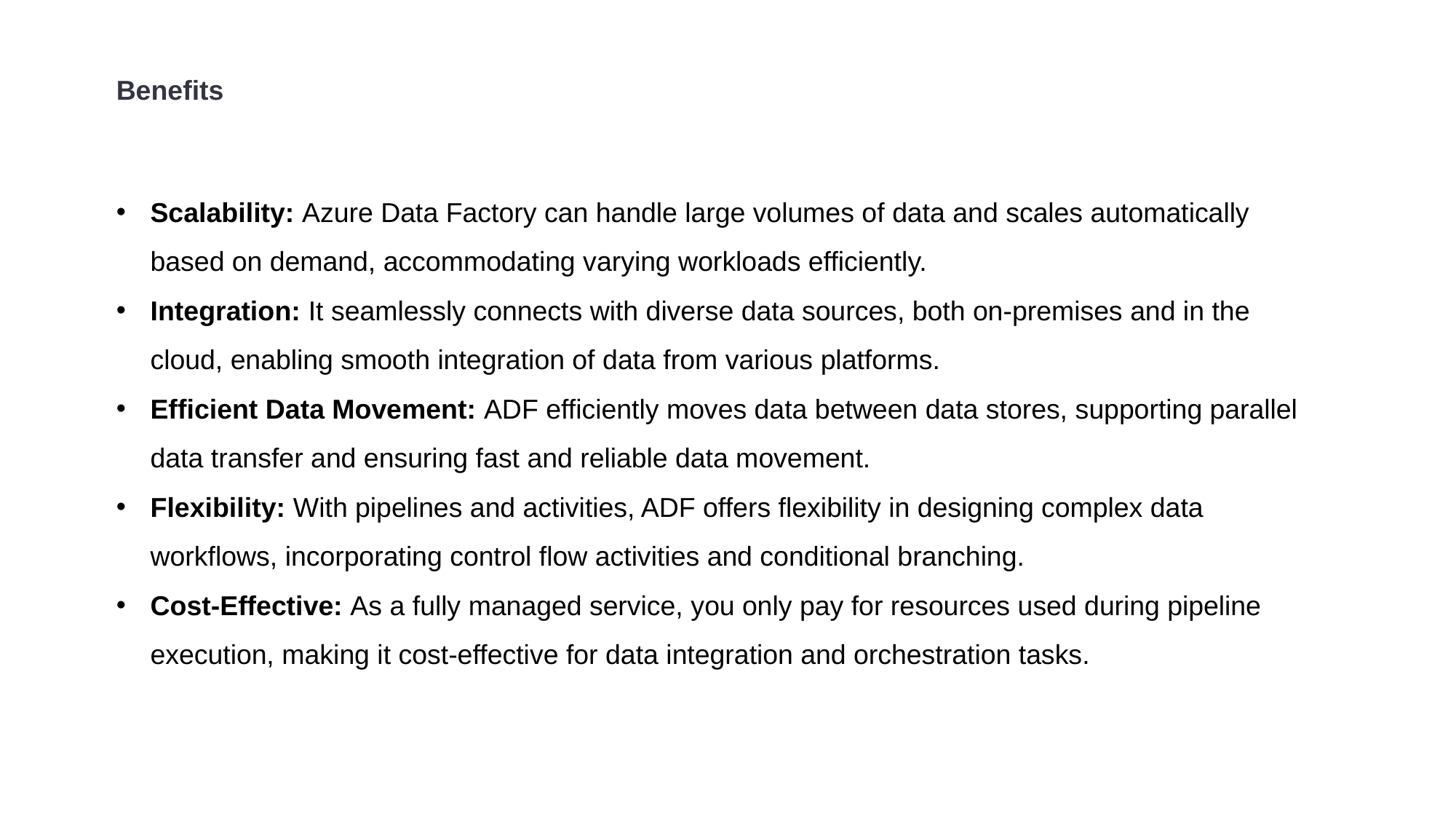

Benefits
Scalability: Azure Data Factory can handle large volumes of data and scales automatically based on demand, accommodating varying workloads efficiently.
Integration: It seamlessly connects with diverse data sources, both on-premises and in the cloud, enabling smooth integration of data from various platforms.
Efficient Data Movement: ADF efficiently moves data between data stores, supporting parallel data transfer and ensuring fast and reliable data movement.
Flexibility: With pipelines and activities, ADF offers flexibility in designing complex data workflows, incorporating control flow activities and conditional branching.
Cost-Effective: As a fully managed service, you only pay for resources used during pipeline execution, making it cost-effective for data integration and orchestration tasks.